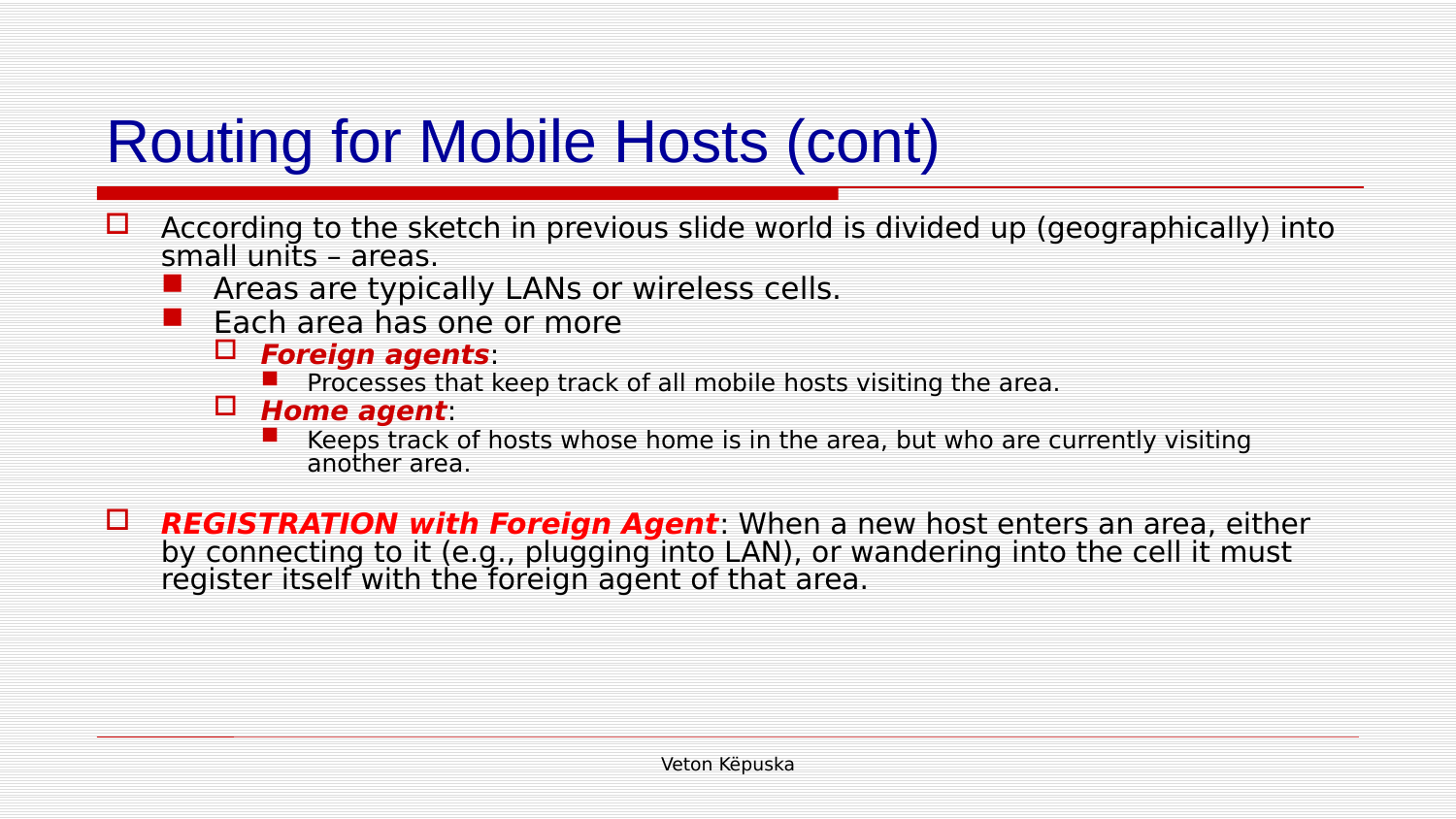

# Routing for Mobile Hosts (cont)
According to the sketch in previous slide world is divided up (geographically) into small units – areas.
Areas are typically LANs or wireless cells.
Each area has one or more
Foreign agents:
Processes that keep track of all mobile hosts visiting the area.
Home agent:
Keeps track of hosts whose home is in the area, but who are currently visiting another area.

REGISTRATION with Foreign Agent: When a new host enters an area, either by connecting to it (e.g., plugging into LAN), or wandering into the cell it must register itself with the foreign agent of that area.

Veton Këpuska
59